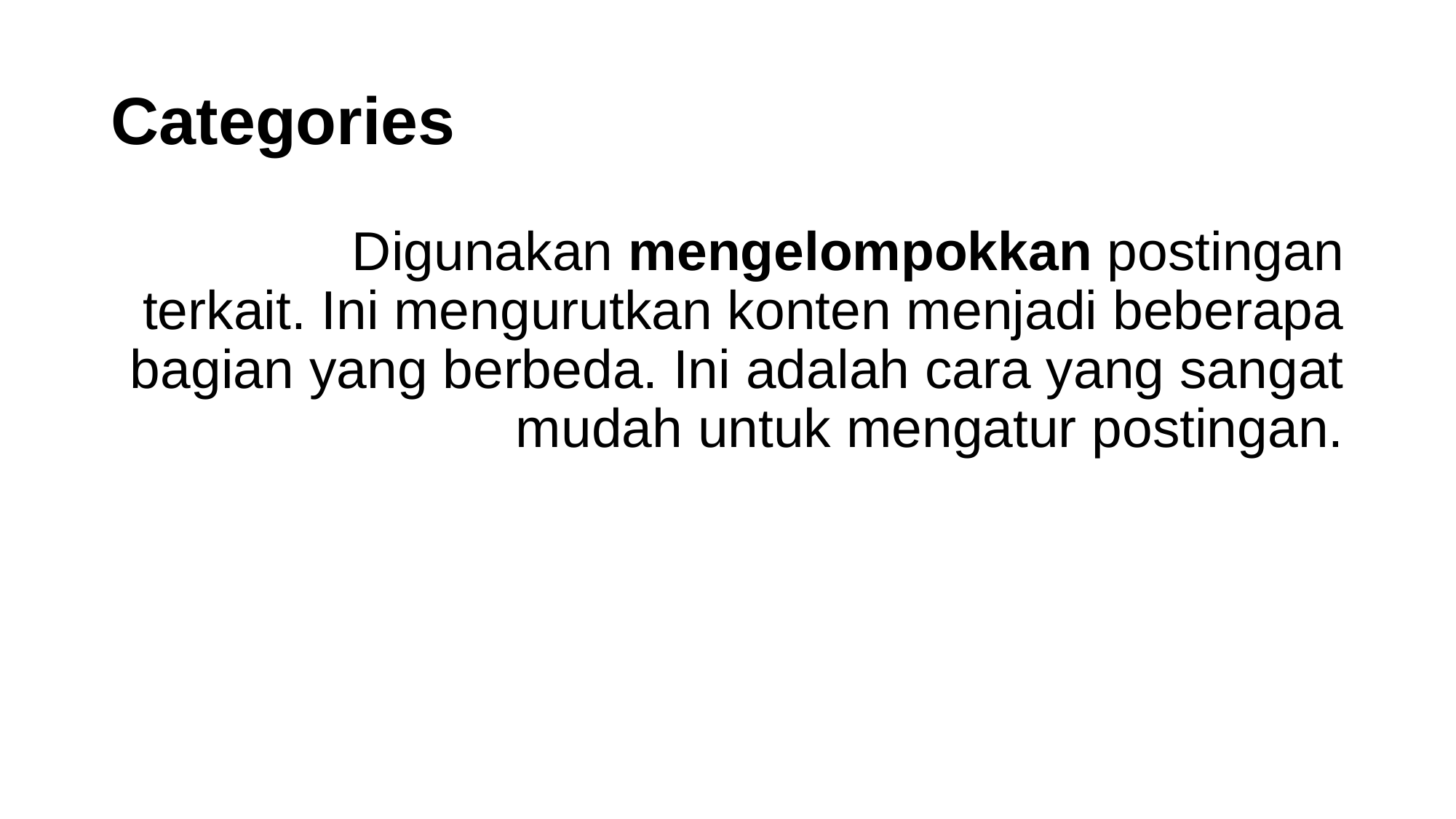

# Categories
Digunakan mengelompokkan postingan terkait. Ini mengurutkan konten menjadi beberapa bagian yang berbeda. Ini adalah cara yang sangat mudah untuk mengatur postingan.